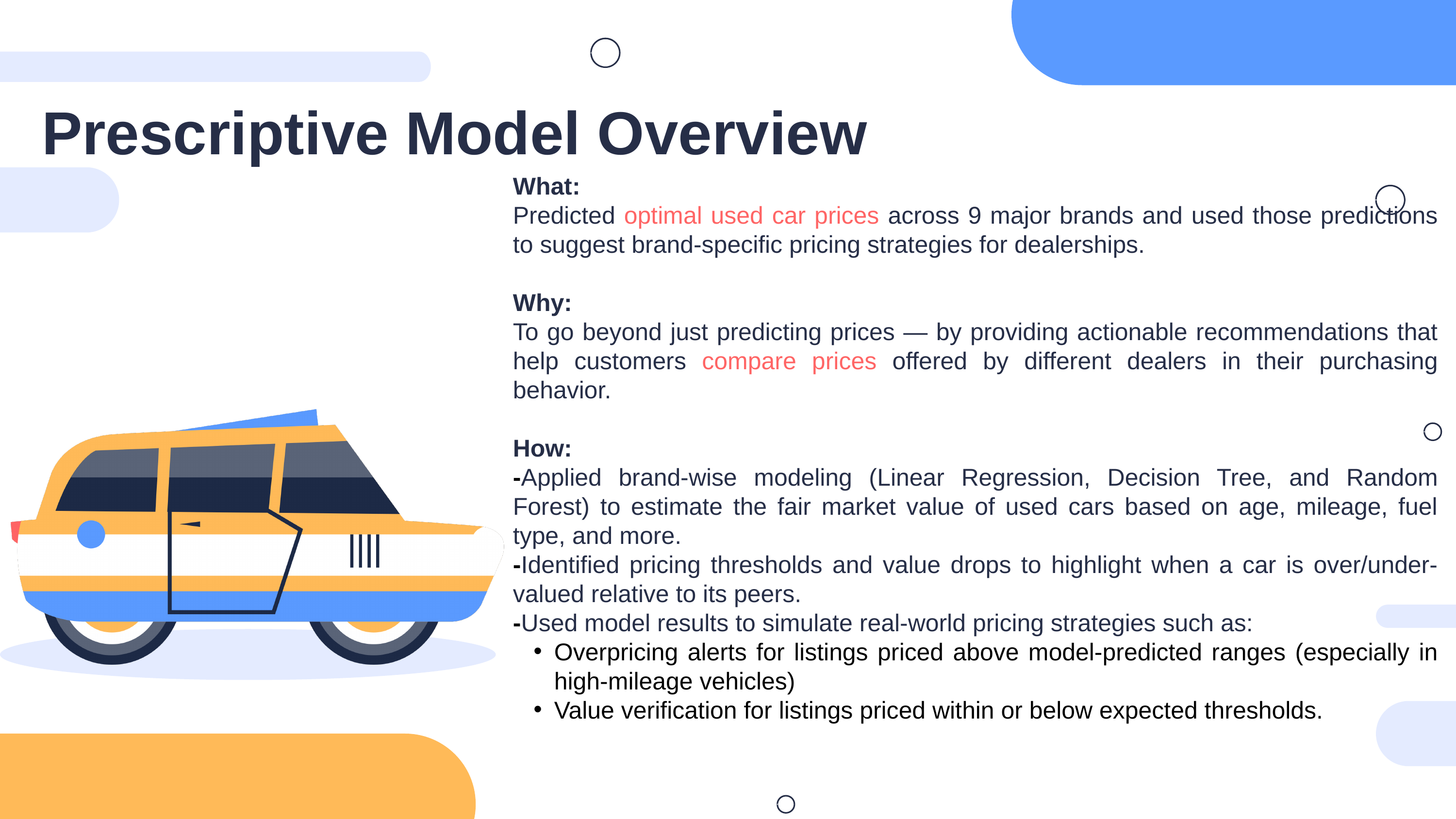

Prescriptive Model Overview

What:
Predicted optimal used car prices across 9 major brands and used those predictions to suggest brand-specific pricing strategies for dealerships.

Why:
To go beyond just predicting prices — by providing actionable recommendations that help customers compare prices offered by different dealers in their purchasing behavior.

How:
-Applied brand-wise modeling (Linear Regression, Decision Tree, and Random Forest) to estimate the fair market value of used cars based on age, mileage, fuel type, and more.
-Identified pricing thresholds and value drops to highlight when a car is over/under-valued relative to its peers.
-Used model results to simulate real-world pricing strategies such as:
Overpricing alerts for listings priced above model-predicted ranges (especially in high-mileage vehicles)
Value verification for listings priced within or below expected thresholds.